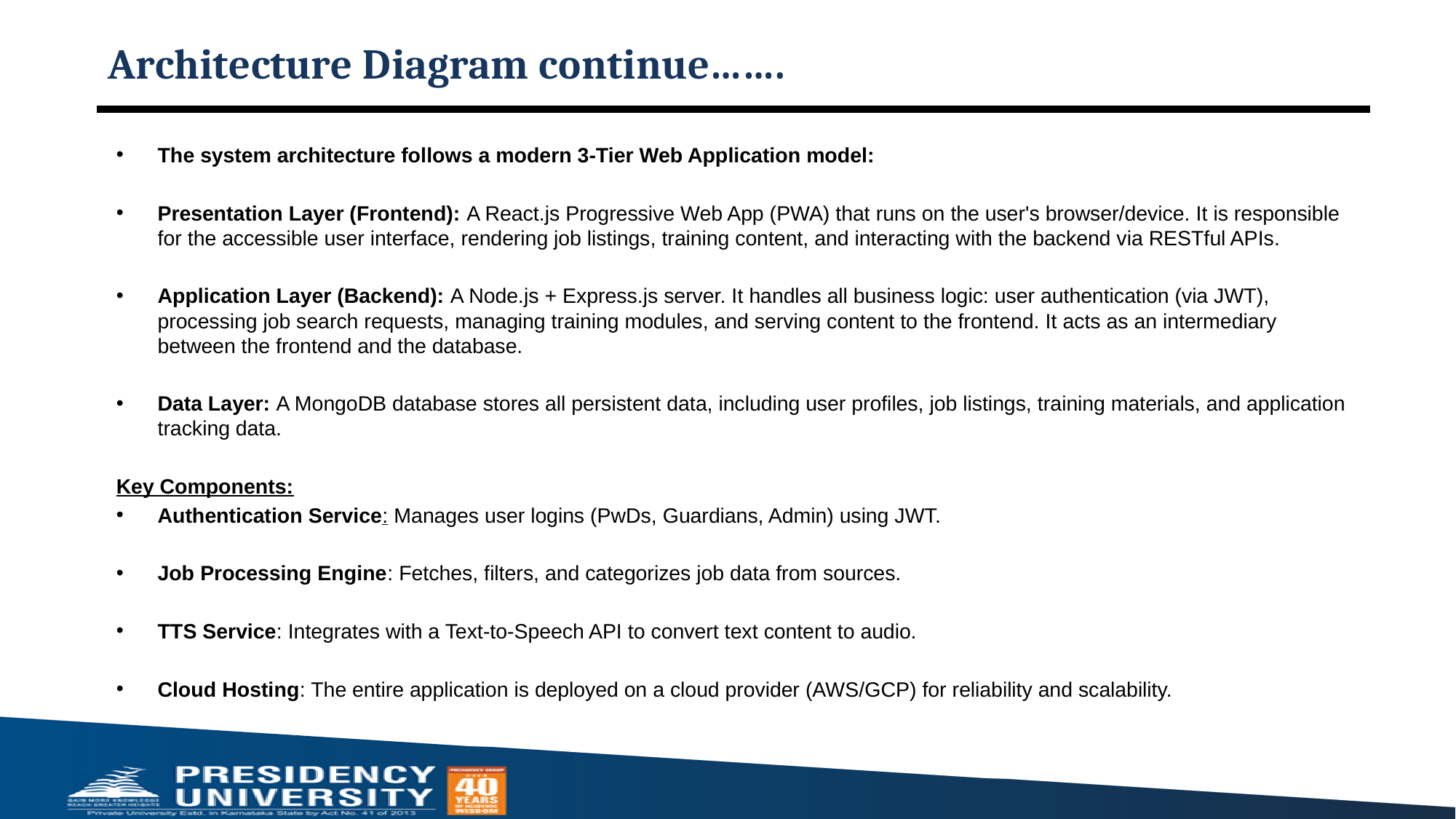

# Architecture Diagram continue…….
The system architecture follows a modern 3-Tier Web Application model:

Presentation Layer (Frontend): A React.js Progressive Web App (PWA) that runs on the user's browser/device. It is responsible for the accessible user interface, rendering job listings, training content, and interacting with the backend via RESTful APIs.

Application Layer (Backend): A Node.js + Express.js server. It handles all business logic: user authentication (via JWT), processing job search requests, managing training modules, and serving content to the frontend. It acts as an intermediary between the frontend and the database.

Data Layer: A MongoDB database stores all persistent data, including user profiles, job listings, training materials, and application tracking data.

Key Components:
Authentication Service: Manages user logins (PwDs, Guardians, Admin) using JWT.

Job Processing Engine: Fetches, filters, and categorizes job data from sources.

TTS Service: Integrates with a Text-to-Speech API to convert text content to audio.

Cloud Hosting: The entire application is deployed on a cloud provider (AWS/GCP) for reliability and scalability.